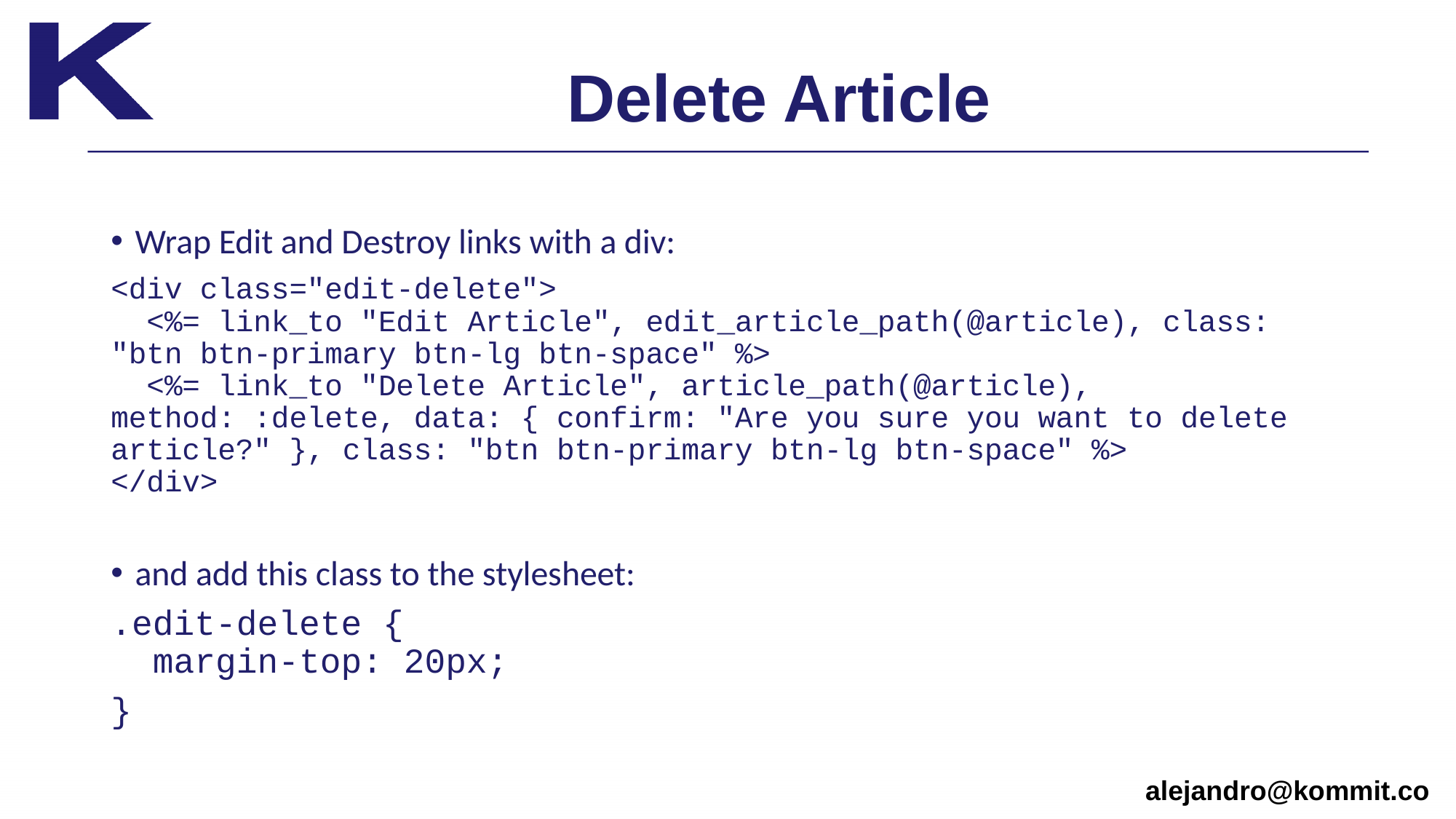

# Delete Article
Wrap Edit and Destroy links with a div:
<div class="edit-delete">
  <%= link_to "Edit Article", edit_article_path(@article), class: "btn btn-primary btn-lg btn-space" %>
  <%= link_to "Delete Article", article_path(@article),
method: :delete, data: { confirm: "Are you sure you want to delete article?" }, class: "btn btn-primary btn-lg btn-space" %>
</div>

and add this class to the stylesheet:
.edit-delete {
  margin-top: 20px;
}
alejandro@kommit.co